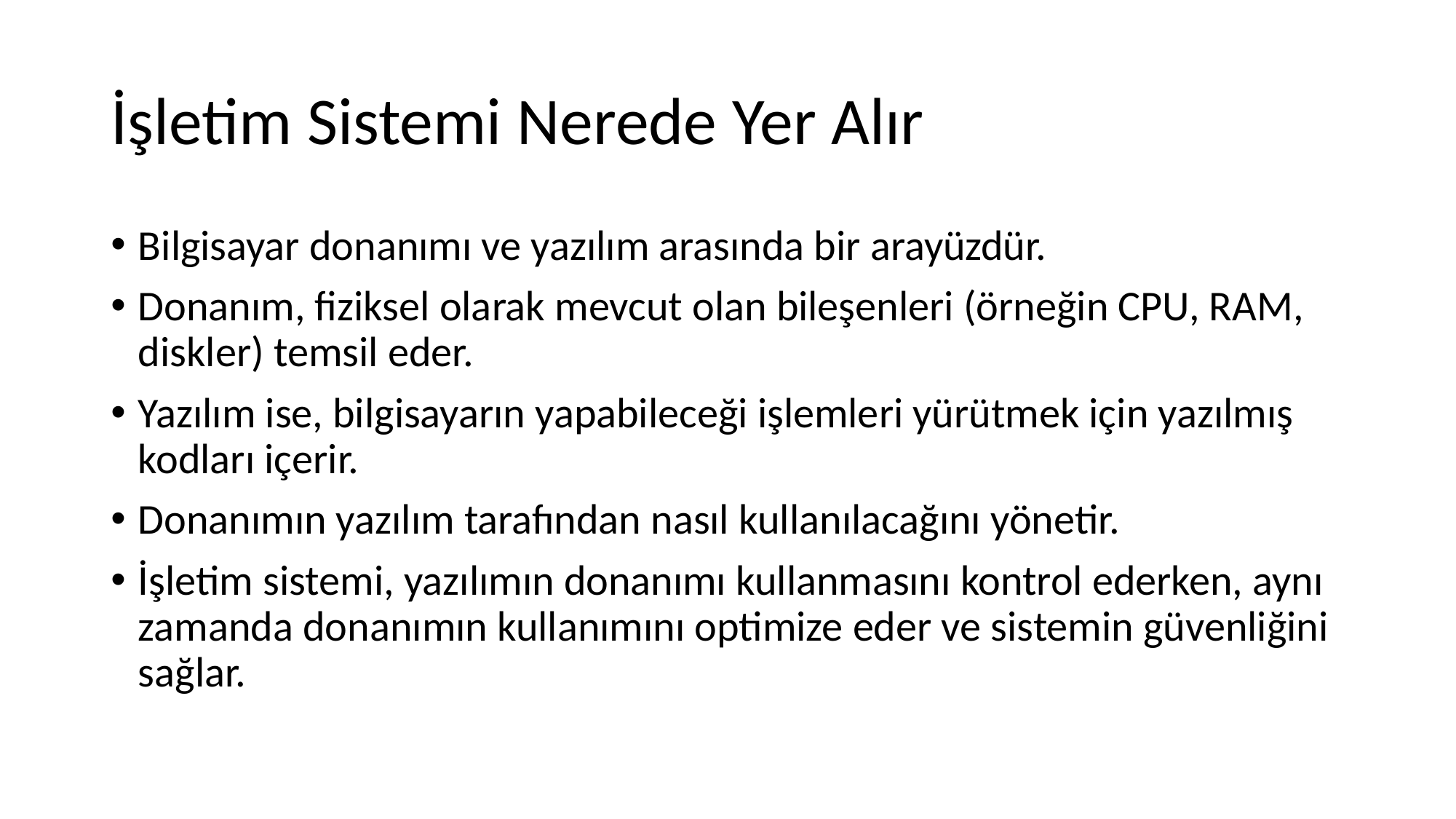

# İşletim Sistemi Nerede Yer Alır
Bilgisayar donanımı ve yazılım arasında bir arayüzdür.
Donanım, fiziksel olarak mevcut olan bileşenleri (örneğin CPU, RAM, diskler) temsil eder.
Yazılım ise, bilgisayarın yapabileceği işlemleri yürütmek için yazılmış kodları içerir.
Donanımın yazılım tarafından nasıl kullanılacağını yönetir.
İşletim sistemi, yazılımın donanımı kullanmasını kontrol ederken, aynı zamanda donanımın kullanımını optimize eder ve sistemin güvenliğini sağlar.